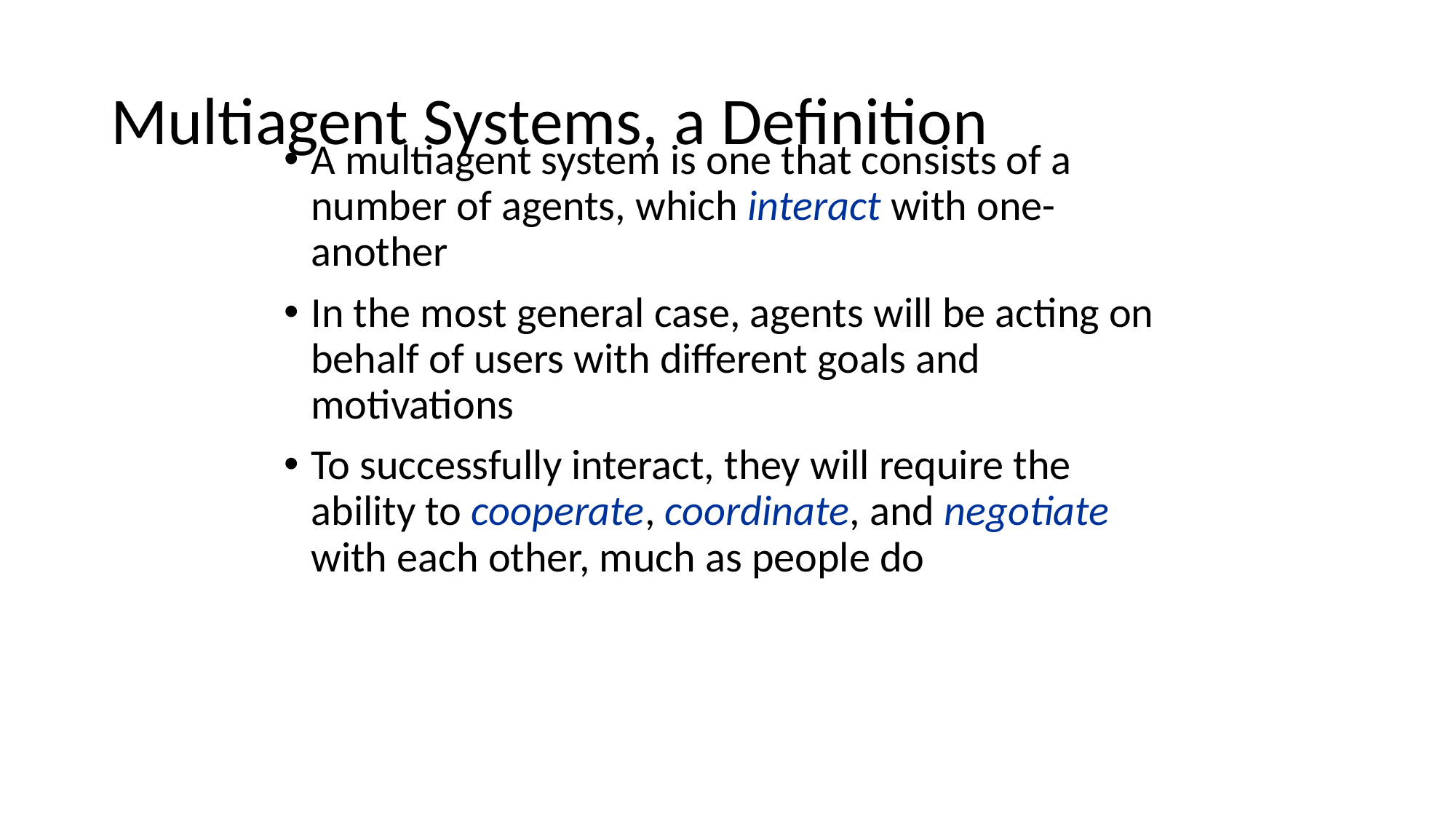

# Multiagent Systems, a Definition
A multiagent system is one that consists of a number of agents, which interact with one-another
In the most general case, agents will be acting on behalf of users with different goals and motivations
To successfully interact, they will require the ability to cooperate, coordinate, and negotiate with each other, much as people do